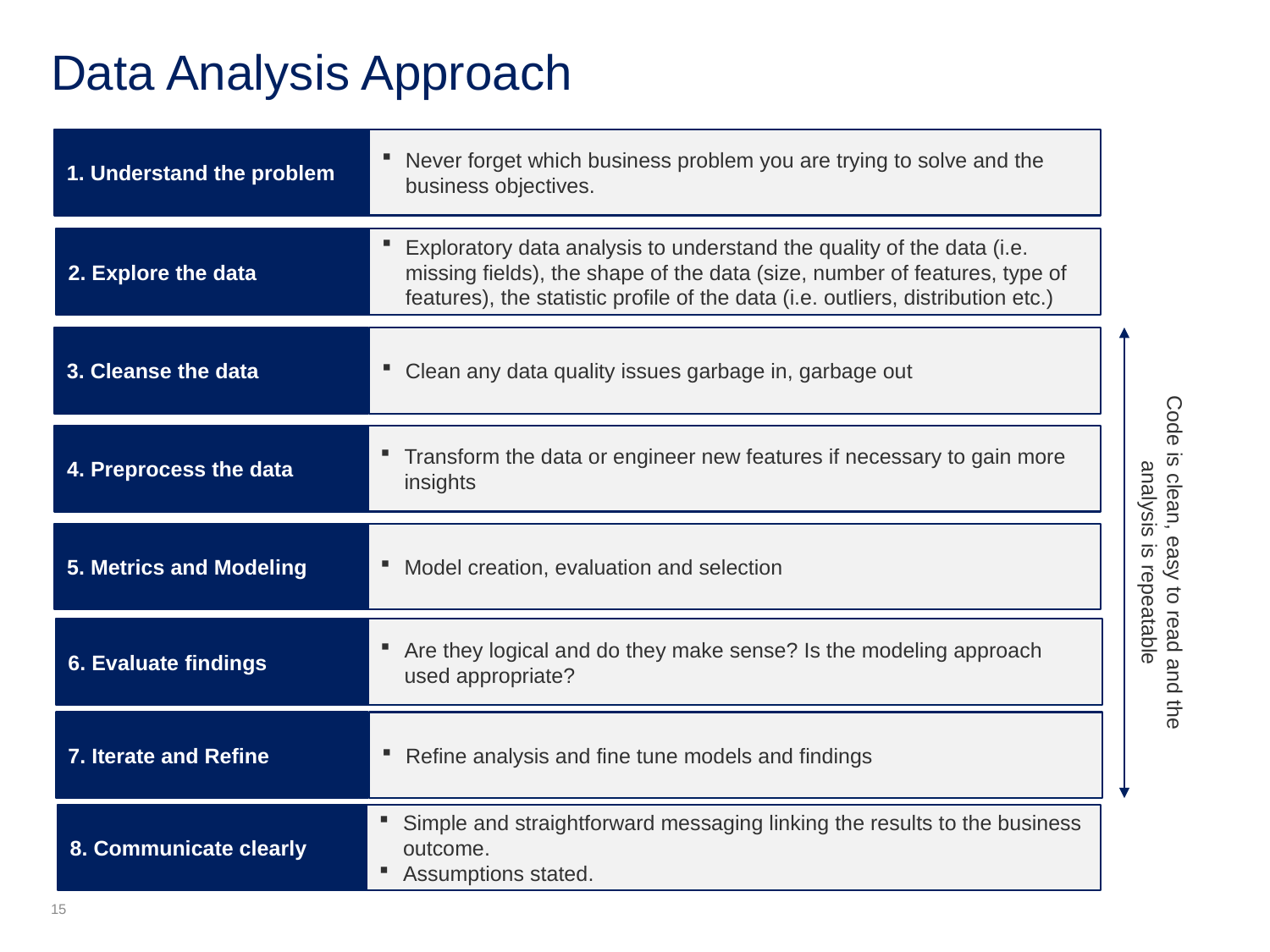

# Data Analysis Approach
Never forget which business problem you are trying to solve and the business objectives.
1. Understand the problem
Exploratory data analysis to understand the quality of the data (i.e. missing fields), the shape of the data (size, number of features, type of features), the statistic profile of the data (i.e. outliers, distribution etc.)
2. Explore the data
Clean any data quality issues garbage in, garbage out
3. Cleanse the data
Transform the data or engineer new features if necessary to gain more insights
4. Preprocess the data
Model creation, evaluation and selection
5. Metrics and Modeling
Code is clean, easy to read and the analysis is repeatable
Are they logical and do they make sense? Is the modeling approach used appropriate?
6. Evaluate findings
Refine analysis and fine tune models and findings
7. Iterate and Refine
Simple and straightforward messaging linking the results to the business outcome.
Assumptions stated.
8. Communicate clearly